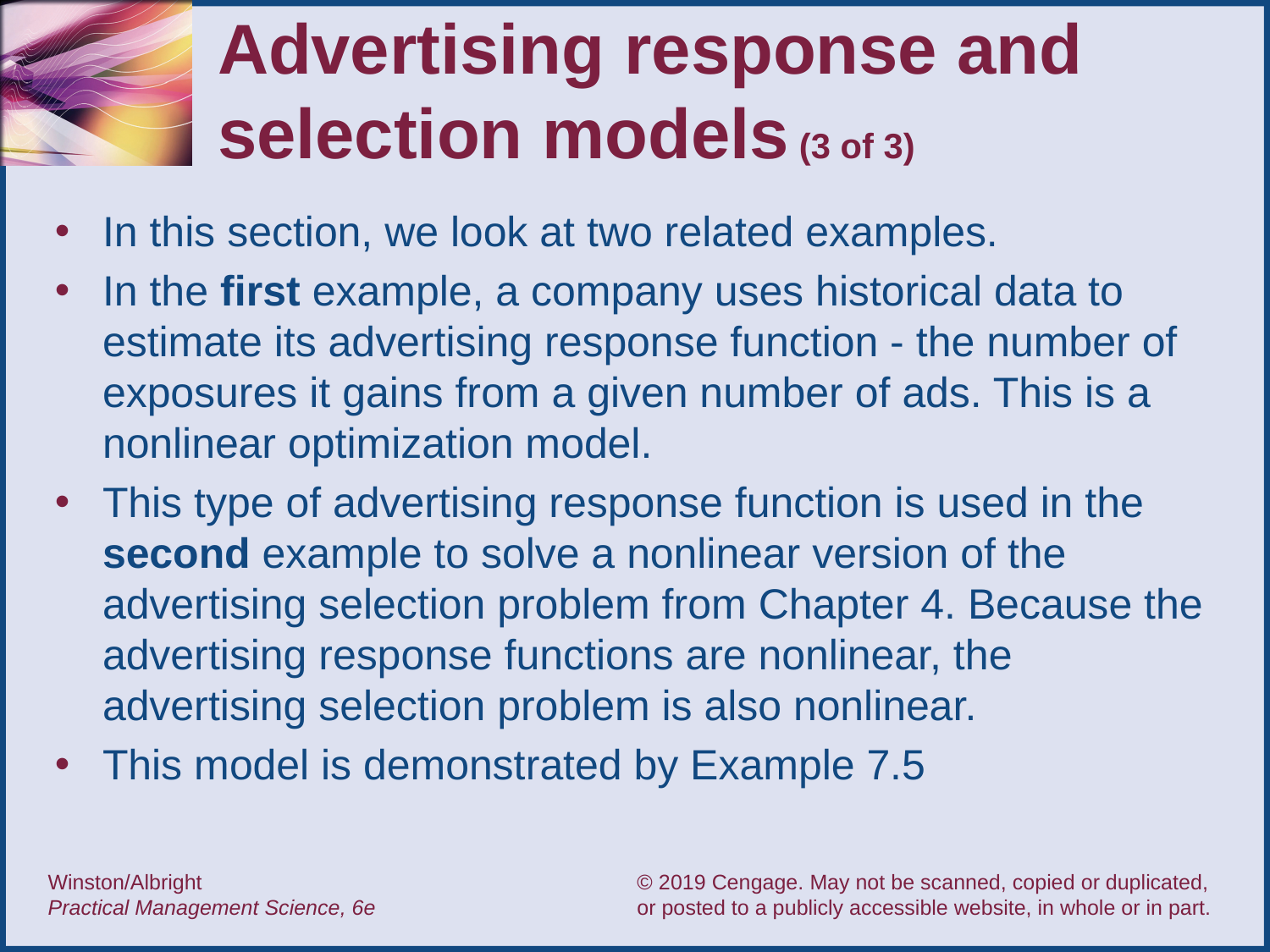

# Advertising response and selection models (3 of 3)
In this section, we look at two related examples.
In the first example, a company uses historical data to estimate its advertising response function - the number of exposures it gains from a given number of ads. This is a nonlinear optimization model.
This type of advertising response function is used in the second example to solve a nonlinear version of the advertising selection problem from Chapter 4. Because the advertising response functions are nonlinear, the advertising selection problem is also nonlinear.
This model is demonstrated by Example 7.5